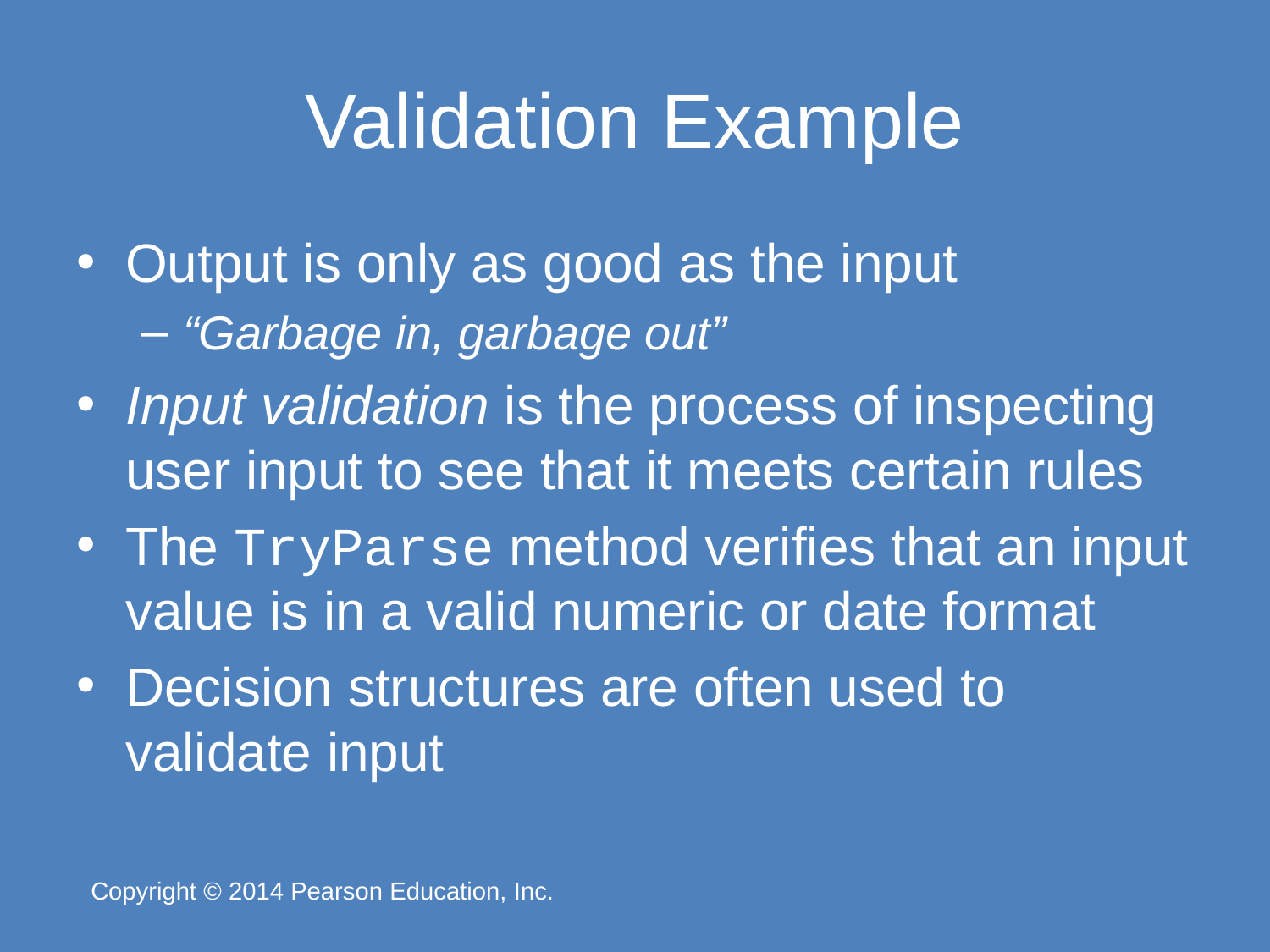

# Validation Example
Output is only as good as the input
“Garbage in, garbage out”
Input validation is the process of inspecting user input to see that it meets certain rules
The TryParse method verifies that an input value is in a valid numeric or date format
Decision structures are often used to validate input